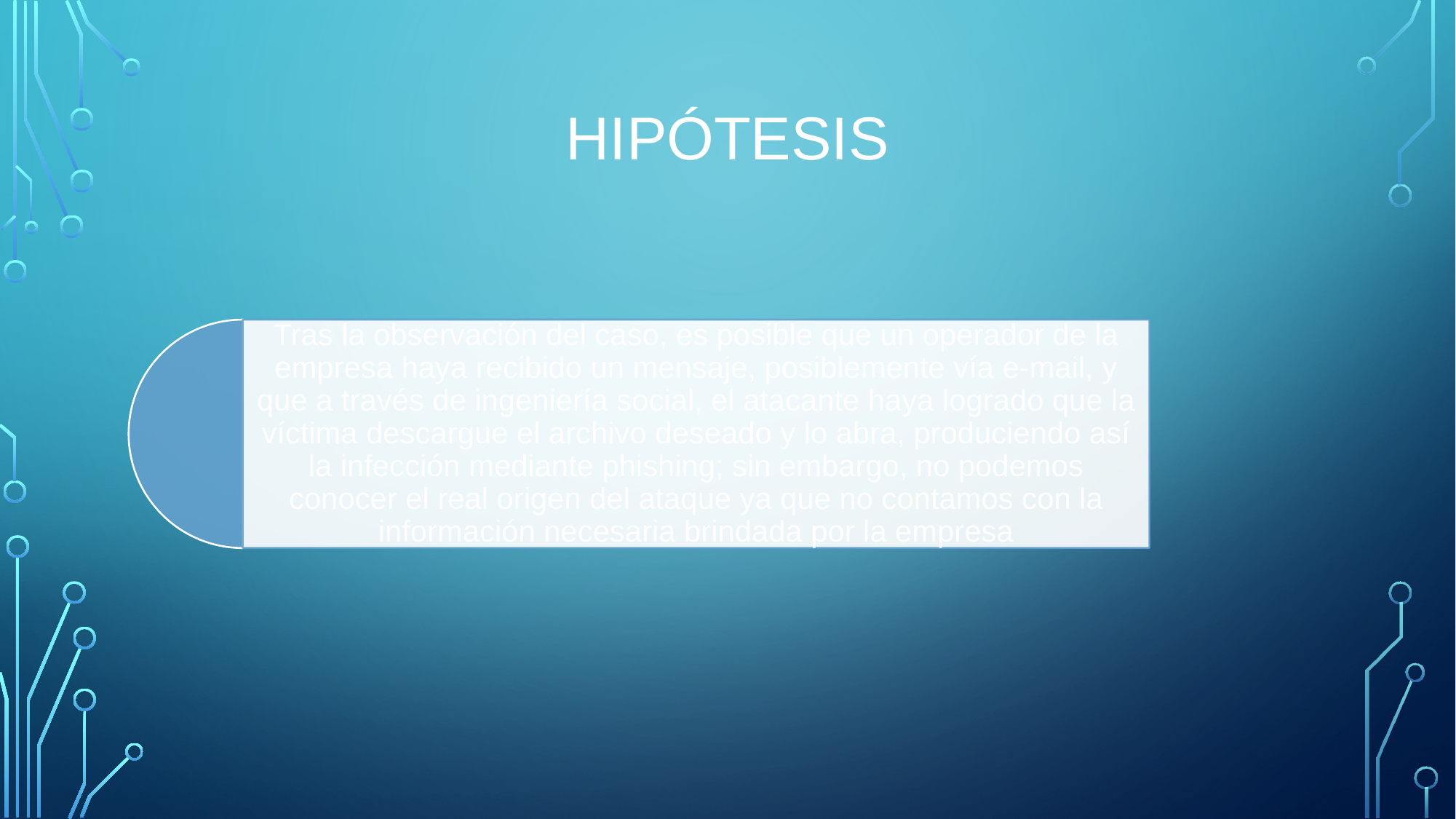

HIPÓTESIS
Tras la observación del caso, es posible que un operador de la empresa haya recibido un mensaje, posiblemente vía e-mail, y que a través de ingeniería social, el atacante haya logrado que la víctima descargue el archivo deseado y lo abra, produciendo así la infección mediante phishing; sin embargo, no podemos conocer el real origen del ataque ya que no contamos con la información necesaria brindada por la empresa